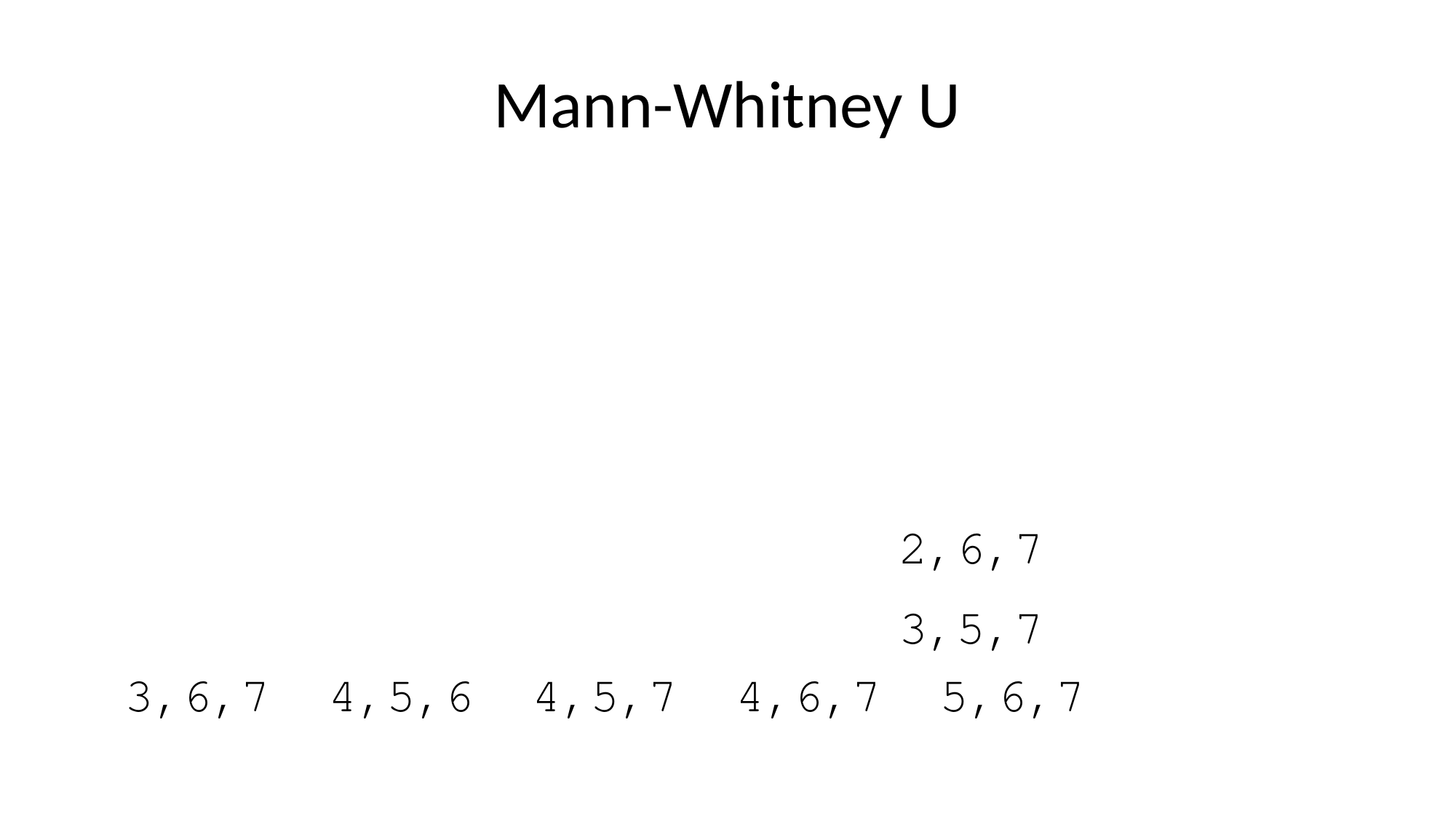

# Mann-Whitney U

                            2,6,7
                            3,5,7
3,6,7  4,5,6  4,5,7  4,6,7  5,6,7